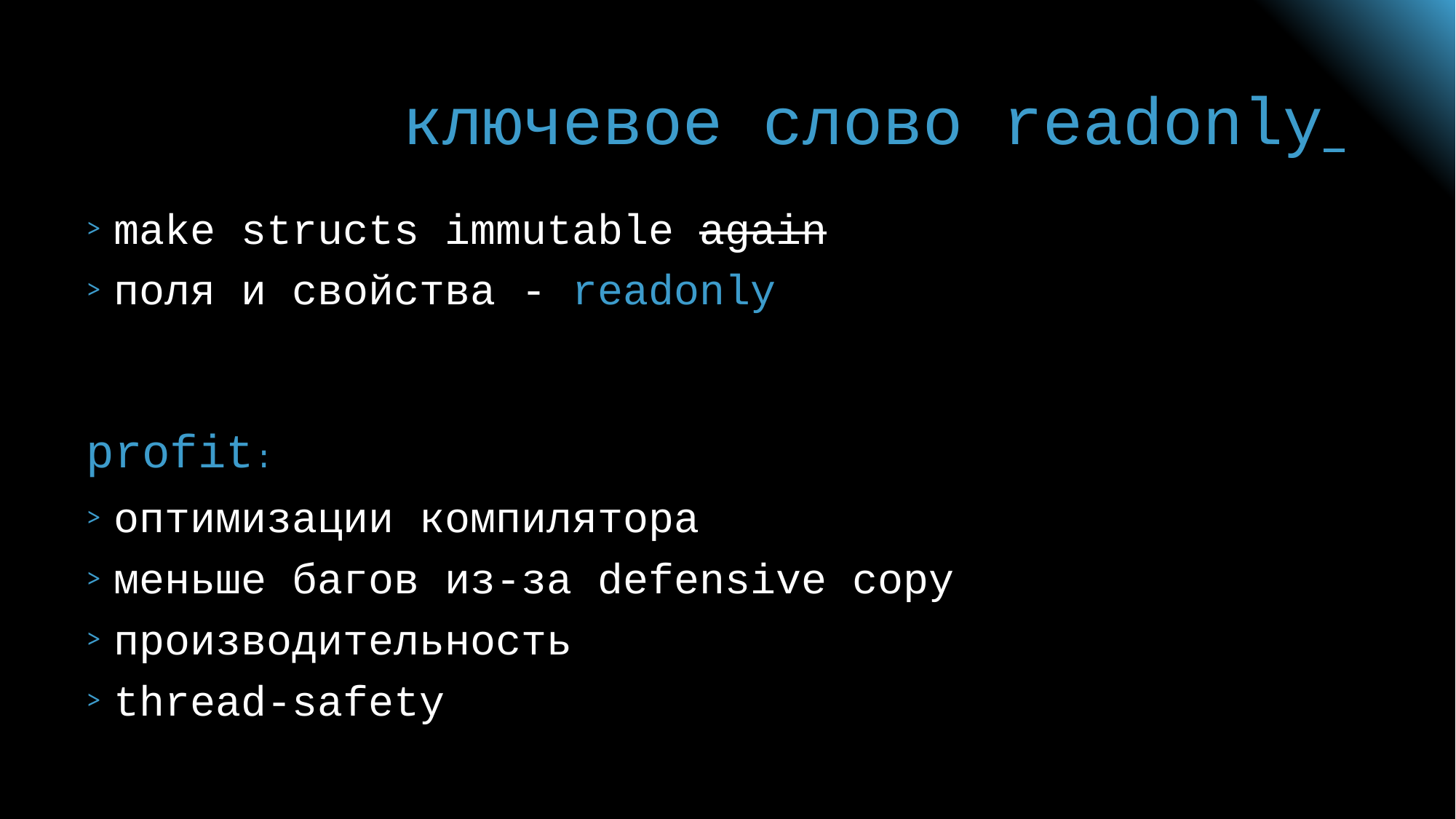

# ключевое слово readonly
make structs immutable again
поля и свойства - readonly
profit:
оптимизации компилятора
меньше багов из-за defensive copy
производительность
thread-safety